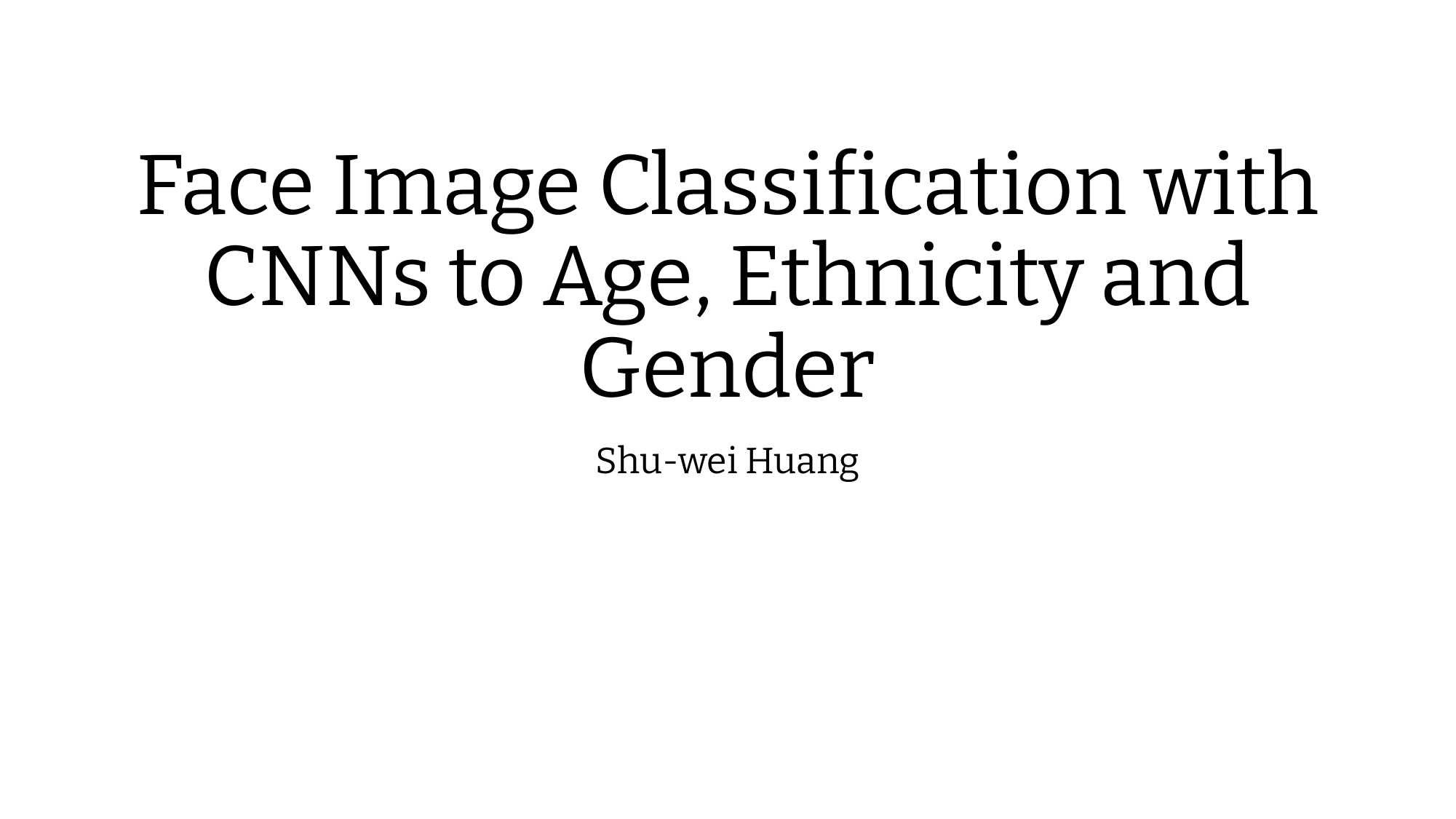

# Face Image Classification with CNNs to Age, Ethnicity and Gender
Shu-wei Huang